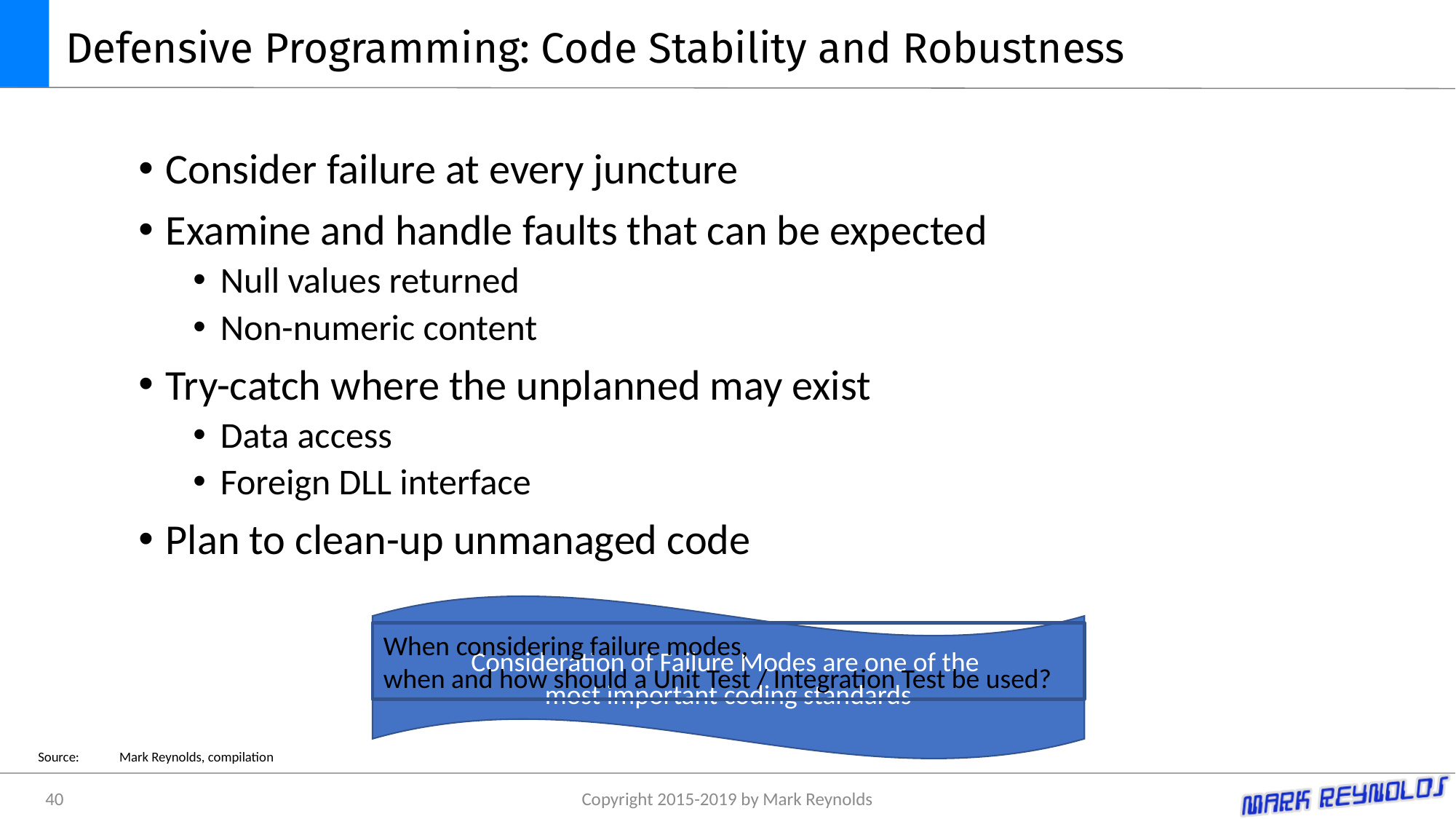

# Defensive Programming: Code Stability and Robustness
Consider failure at every juncture
Examine and handle faults that can be expected
Null values returned
Non-numeric content
Try-catch where the unplanned may exist
Data access
Foreign DLL interface
Plan to clean-up unmanaged code
Consideration of Failure Modes are one of the
most important coding standards
When considering failure modes,
when and how should a Unit Test / Integration Test be used?
Source:	Mark Reynolds, compilation
40
Copyright 2015-2019 by Mark Reynolds